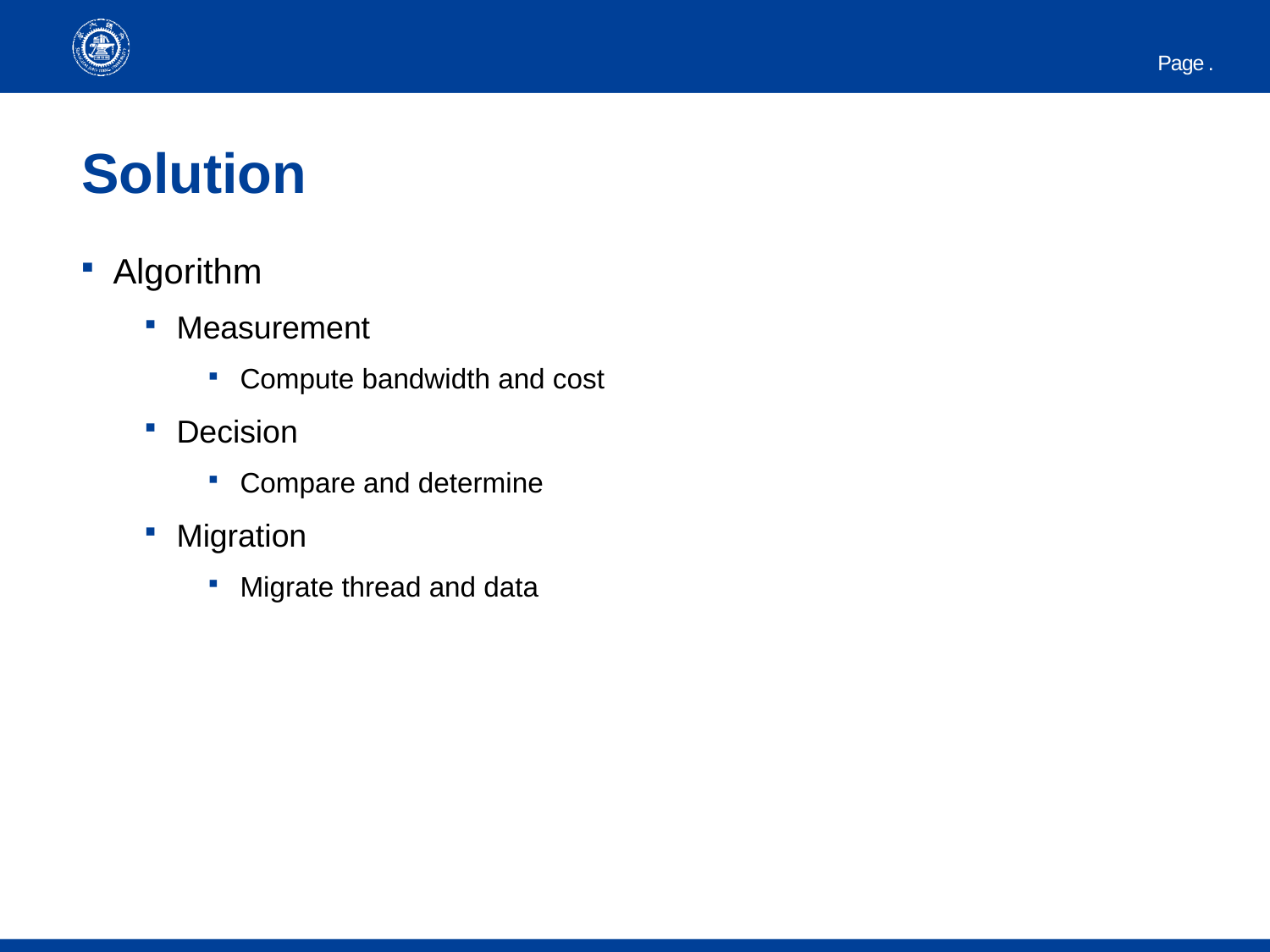

15
# Solution
Algorithm
Measurement
Compute bandwidth and cost
Decision
Compare and determine
Migration
Migrate thread and data